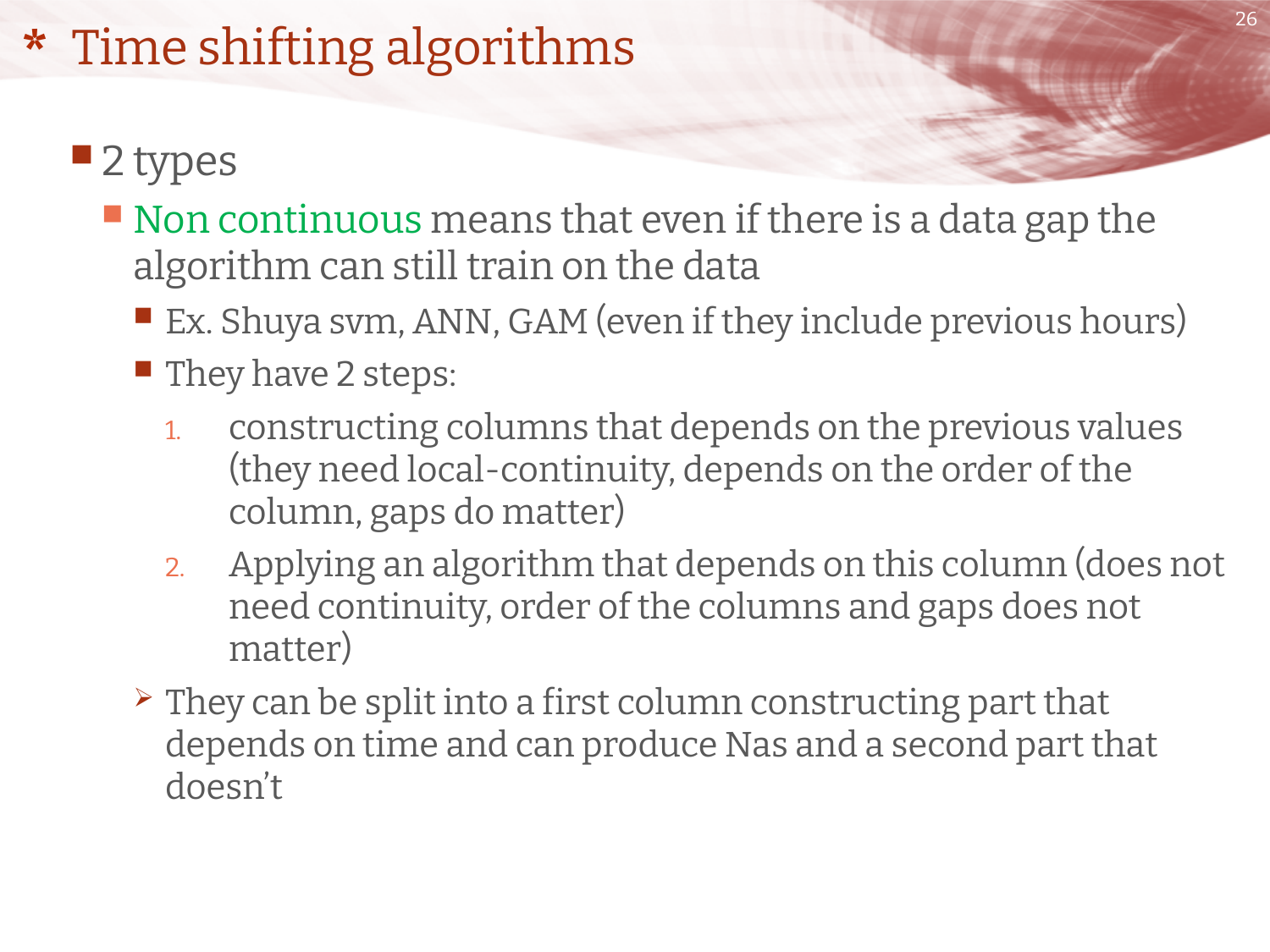

# Time shifting algorithms
2 types
Non continuous means that even if there is a data gap the algorithm can still train on the data
Ex. Shuya svm, ANN, GAM (even if they include previous hours)
They have 2 steps:
constructing columns that depends on the previous values (they need local-continuity, depends on the order of the column, gaps do matter)
Applying an algorithm that depends on this column (does not need continuity, order of the columns and gaps does not matter)
They can be split into a first column constructing part that depends on time and can produce Nas and a second part that doesn’t